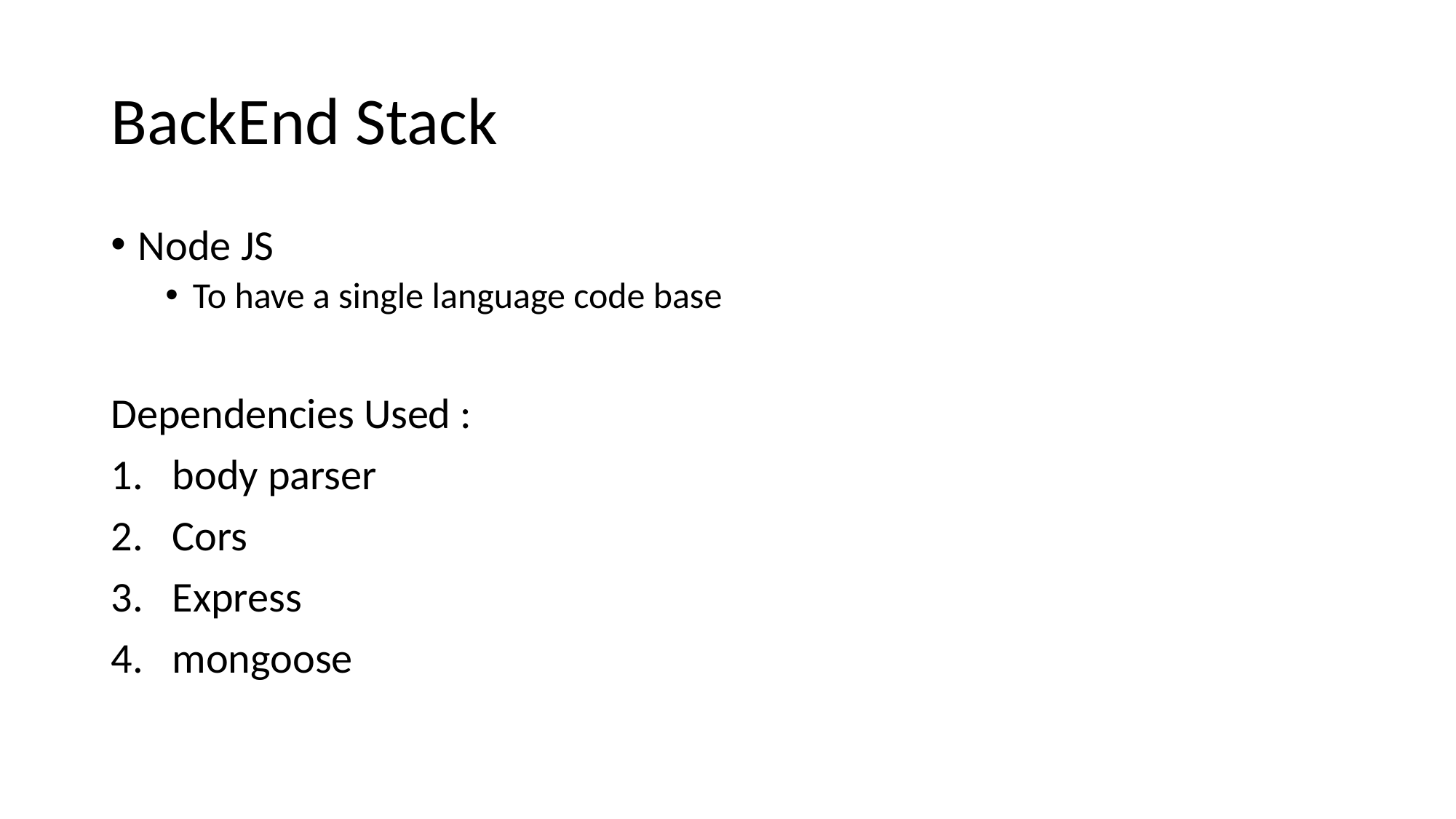

# BackEnd Stack
Node JS
To have a single language code base

Dependencies Used :
body parser
Cors
Express
mongoose